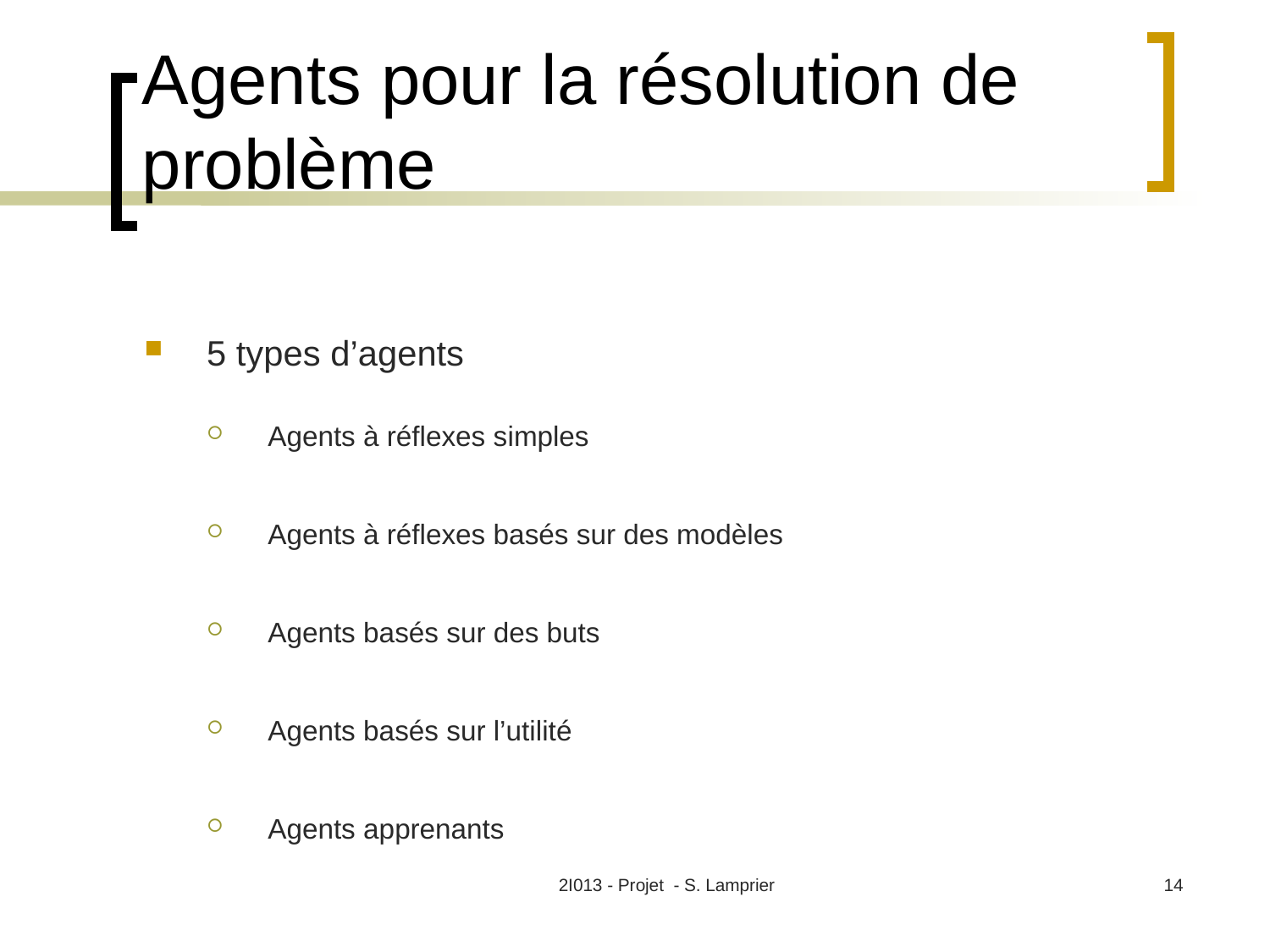

# Agents pour la résolution de problème

5 types d’agents

Agents à réflexes simples

Agents à réflexes basés sur des modèles

Agents basés sur des buts

Agents basés sur l’utilité

Agents apprenants

2I013 - Projet  - S. Lamprier
14